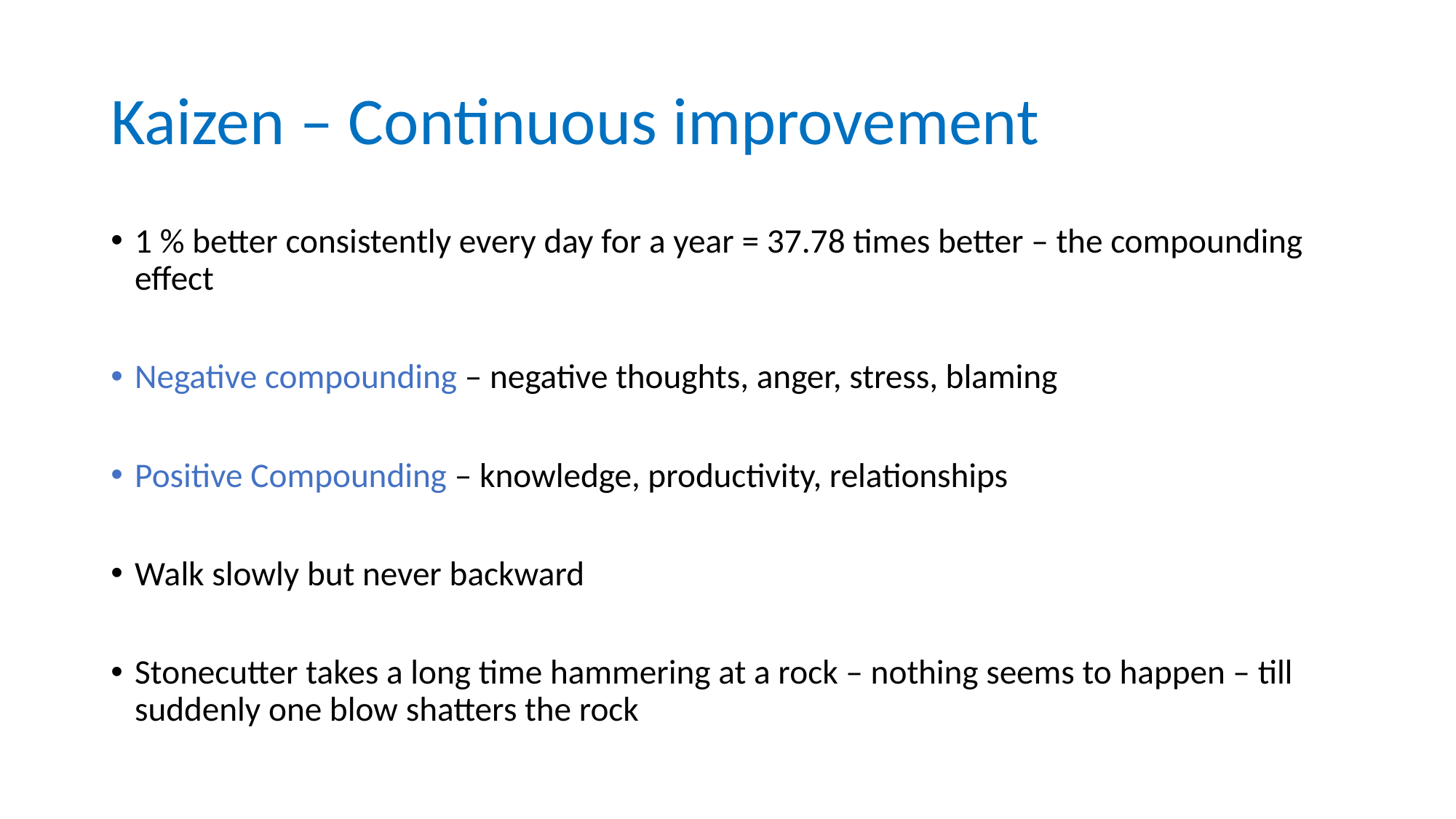

# Kaizen – Continuous improvement
1 % better consistently every day for a year = 37.78 times better – the compounding effect

Negative compounding – negative thoughts, anger, stress, blaming

Positive Compounding – knowledge, productivity, relationships

Walk slowly but never backward

Stonecutter takes a long time hammering at a rock – nothing seems to happen – till suddenly one blow shatters the rock